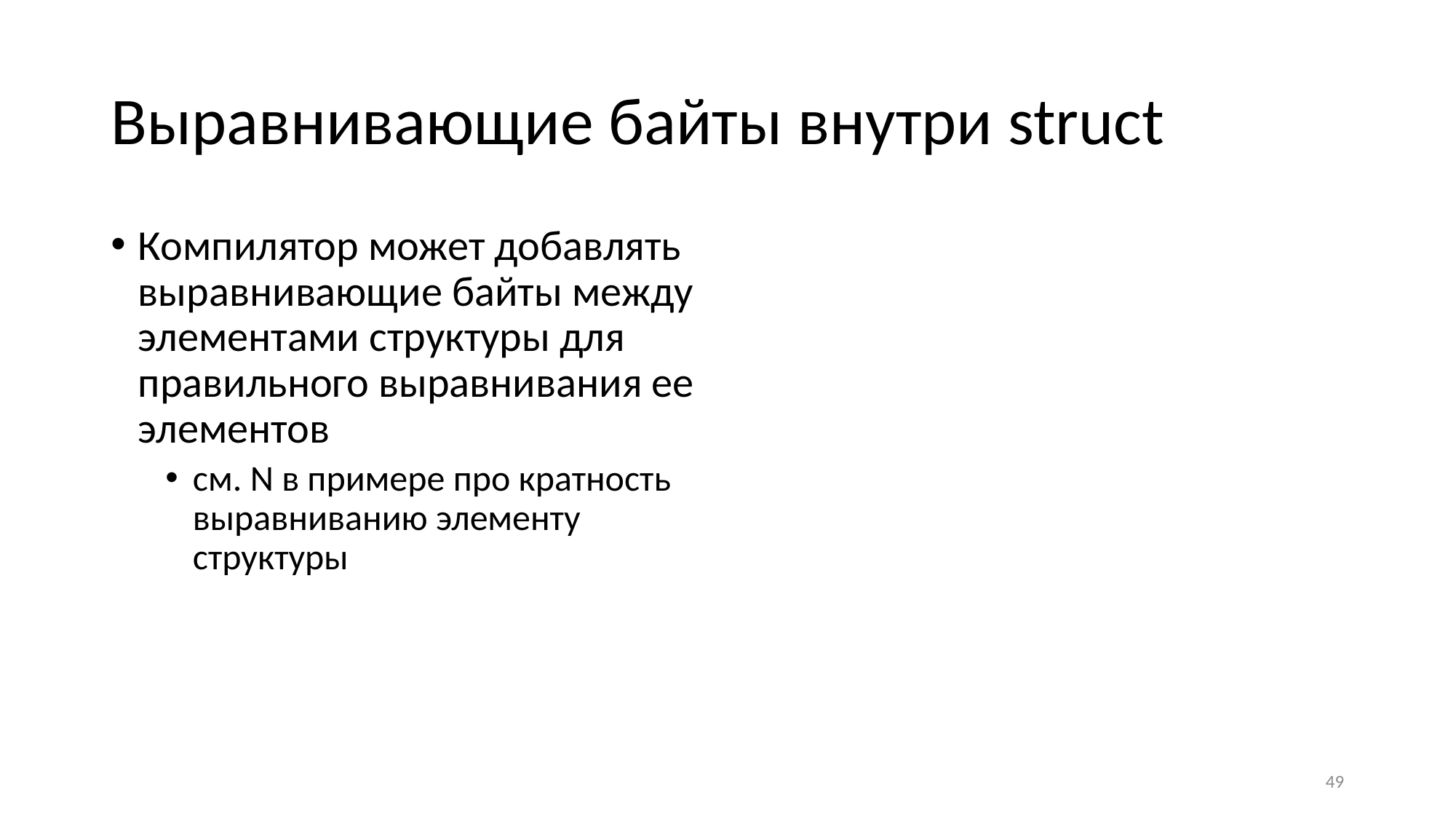

# Выравнивающие байты внутри struct

Компилятор может добавлять выравнивающие байты между элементами структуры для правильного выравнивания ее элементов
см. N в примере про кратность выравниванию элементу структуры

struct YX {
    char Y;
    double X;
};
// В зависимости от
// alignof(double),
// sizeof(struct YX) == 16
// или 12
49